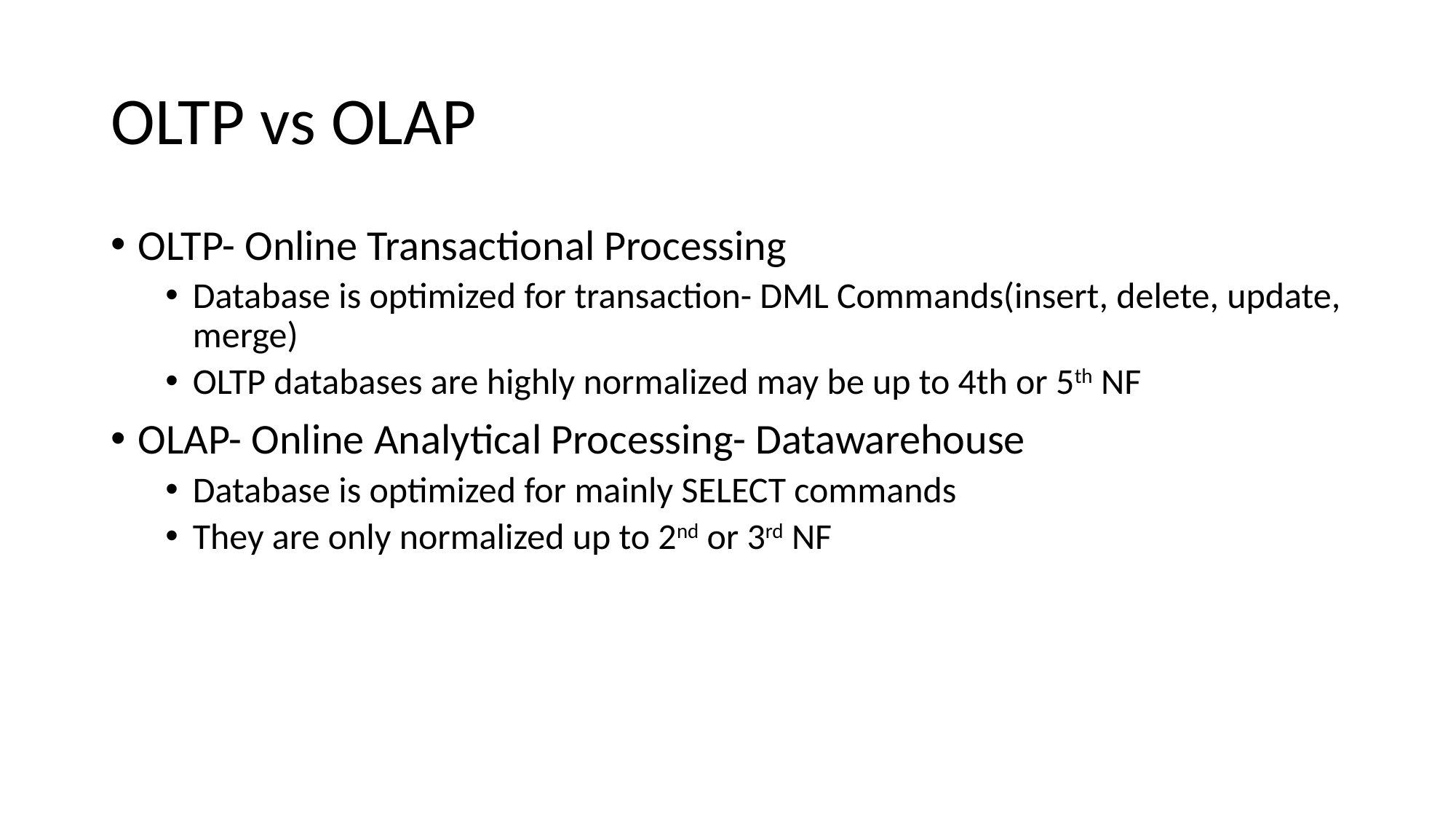

# OLTP vs OLAP
OLTP- Online Transactional Processing
Database is optimized for transaction- DML Commands(insert, delete, update, merge)
OLTP databases are highly normalized may be up to 4th or 5th NF
OLAP- Online Analytical Processing- Datawarehouse
Database is optimized for mainly SELECT commands
They are only normalized up to 2nd or 3rd NF